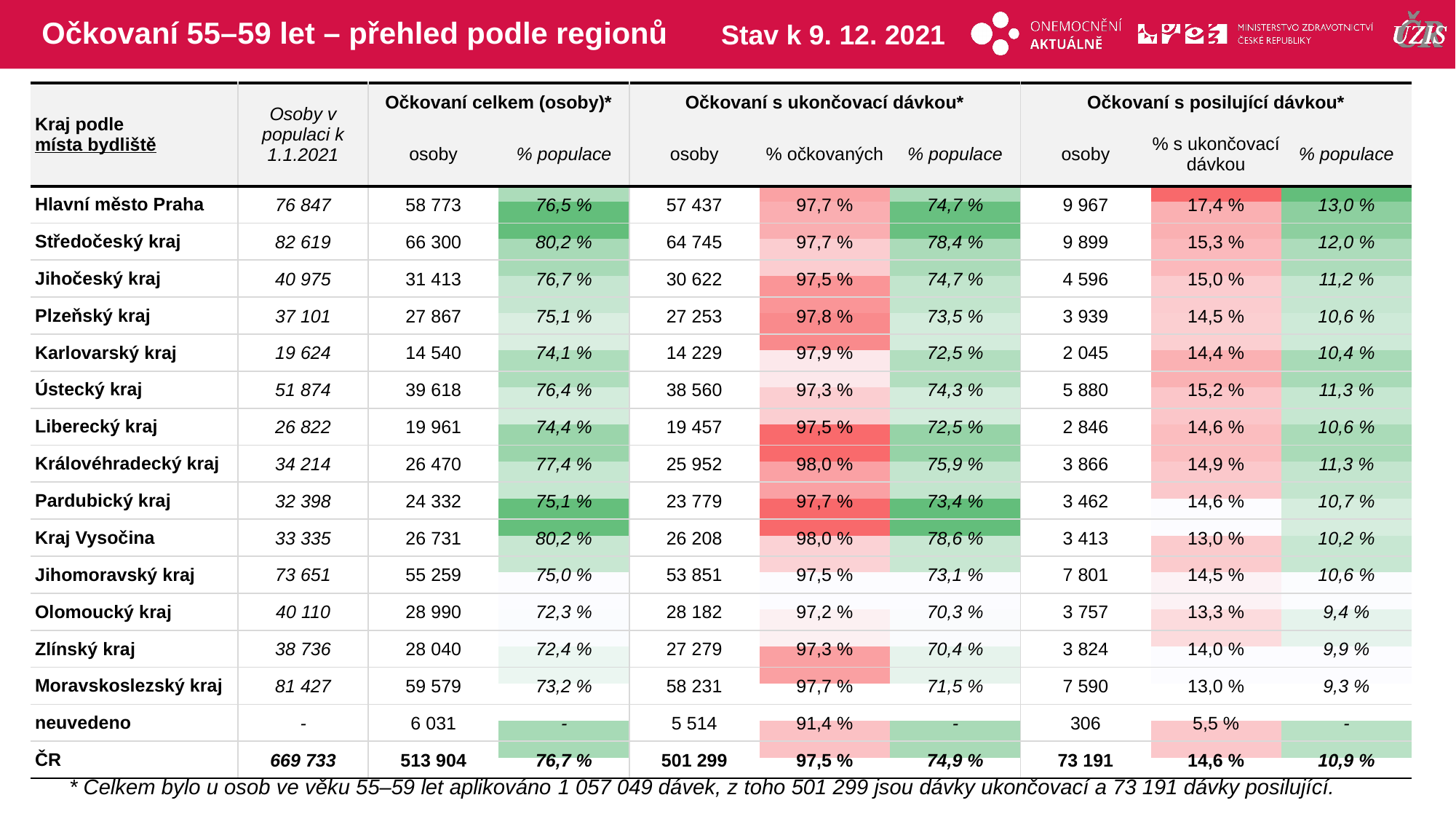

# Očkovaní 55–59 let – přehled podle regionů
Stav k 9. 12. 2021
| Kraj podle místa bydliště | Osoby v populaci k 1.1.2021 | Očkovaní celkem (osoby)\* |  | Očkovaní s ukončovací dávkou\* |  |  | Očkovaní s posilující dávkou\* |  |  |
| --- | --- | --- | --- | --- | --- | --- | --- | --- | --- |
|  |  | osoby | % populace | osoby | % očkovaných | % populace | osoby | % s ukončovací dávkou | % populace |
| Hlavní město Praha | 76 847 | 58 773 | 76,5 % | 57 437 | 97,7 % | 74,7 % | 9 967 | 17,4 % | 13,0 % |
| Středočeský kraj | 82 619 | 66 300 | 80,2 % | 64 745 | 97,7 % | 78,4 % | 9 899 | 15,3 % | 12,0 % |
| Jihočeský kraj | 40 975 | 31 413 | 76,7 % | 30 622 | 97,5 % | 74,7 % | 4 596 | 15,0 % | 11,2 % |
| Plzeňský kraj | 37 101 | 27 867 | 75,1 % | 27 253 | 97,8 % | 73,5 % | 3 939 | 14,5 % | 10,6 % |
| Karlovarský kraj | 19 624 | 14 540 | 74,1 % | 14 229 | 97,9 % | 72,5 % | 2 045 | 14,4 % | 10,4 % |
| Ústecký kraj | 51 874 | 39 618 | 76,4 % | 38 560 | 97,3 % | 74,3 % | 5 880 | 15,2 % | 11,3 % |
| Liberecký kraj | 26 822 | 19 961 | 74,4 % | 19 457 | 97,5 % | 72,5 % | 2 846 | 14,6 % | 10,6 % |
| Královéhradecký kraj | 34 214 | 26 470 | 77,4 % | 25 952 | 98,0 % | 75,9 % | 3 866 | 14,9 % | 11,3 % |
| Pardubický kraj | 32 398 | 24 332 | 75,1 % | 23 779 | 97,7 % | 73,4 % | 3 462 | 14,6 % | 10,7 % |
| Kraj Vysočina | 33 335 | 26 731 | 80,2 % | 26 208 | 98,0 % | 78,6 % | 3 413 | 13,0 % | 10,2 % |
| Jihomoravský kraj | 73 651 | 55 259 | 75,0 % | 53 851 | 97,5 % | 73,1 % | 7 801 | 14,5 % | 10,6 % |
| Olomoucký kraj | 40 110 | 28 990 | 72,3 % | 28 182 | 97,2 % | 70,3 % | 3 757 | 13,3 % | 9,4 % |
| Zlínský kraj | 38 736 | 28 040 | 72,4 % | 27 279 | 97,3 % | 70,4 % | 3 824 | 14,0 % | 9,9 % |
| Moravskoslezský kraj | 81 427 | 59 579 | 73,2 % | 58 231 | 97,7 % | 71,5 % | 7 590 | 13,0 % | 9,3 % |
| neuvedeno | - | 6 031 | - | 5 514 | 91,4 % | - | 306 | 5,5 % | - |
| ČR | 669 733 | 513 904 | 76,7 % | 501 299 | 97,5 % | 74,9 % | 73 191 | 14,6 % | 10,9 % |
|  |  |  |  |  |  |  |  |  |
| --- | --- | --- | --- | --- | --- | --- | --- | --- |
|  |  |  |  |  |  |  |  |  |
|  |  |  |  |  |  |  |  |  |
|  |  |  |  |  |  |  |  |  |
|  |  |  |  |  |  |  |  |  |
|  |  |  |  |  |  |  |  |  |
|  |  |  |  |  |  |  |  |  |
|  |  |  |  |  |  |  |  |  |
|  |  |  |  |  |  |  |  |  |
|  |  |  |  |  |  |  |  |  |
|  |  |  |  |  |  |  |  |  |
|  |  |  |  |  |  |  |  |  |
|  |  |  |  |  |  |  |  |  |
|  |  |  |  |  |  |  |  |  |
|  |  |  |  |  |  |  |  |  |
|  |  |  |  |  |  |  |  |  |
* Celkem bylo u osob ve věku 55–59 let aplikováno 1 057 049 dávek, z toho 501 299 jsou dávky ukončovací a 73 191 dávky posilující.